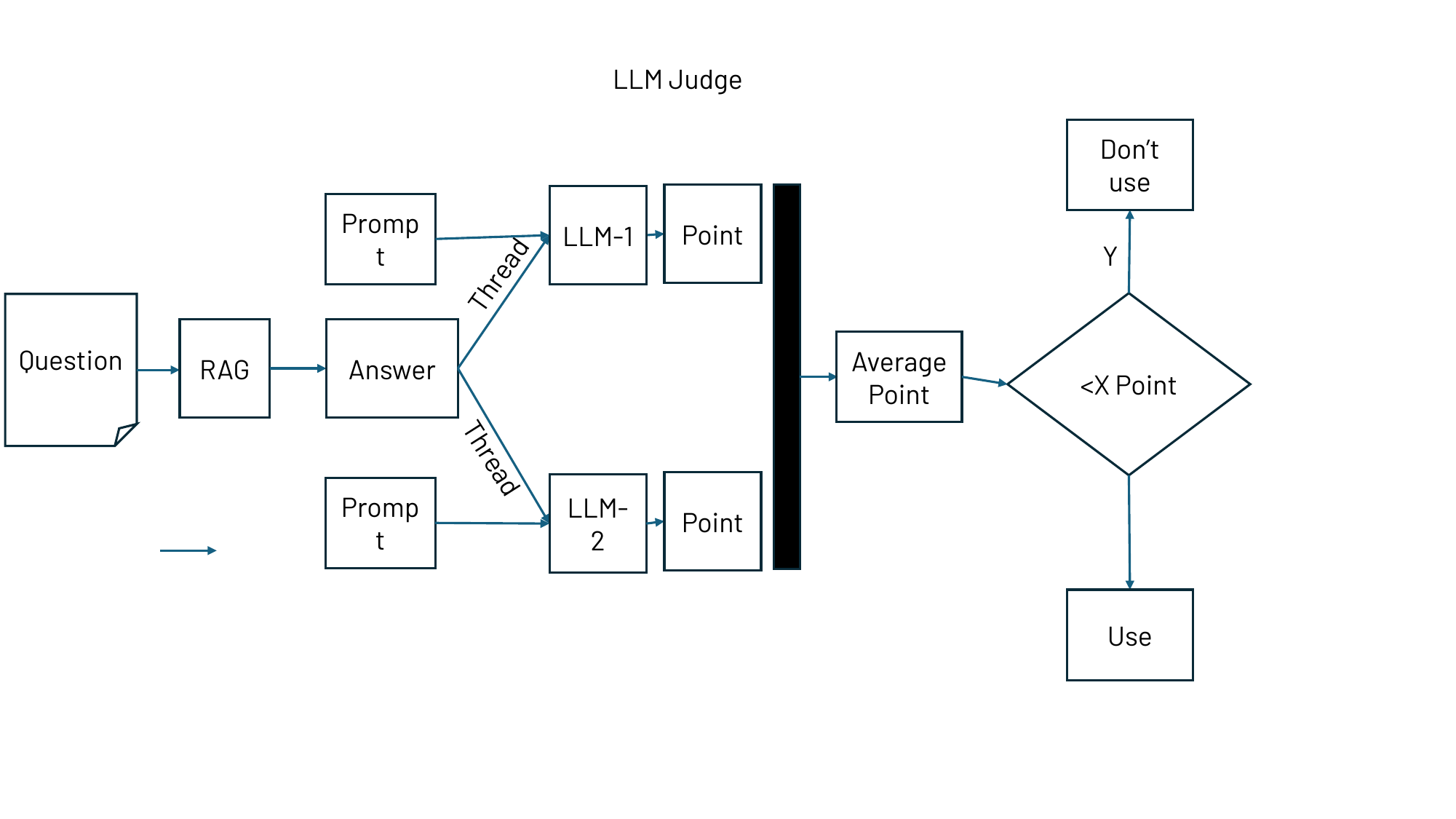

LLM Judge
Don’t use
Point

LLM-1
Prompt
Y
Thread
<X Point
Question
RAG
Answer
Average Point
Thread
Point
LLM-2
Prompt
Use